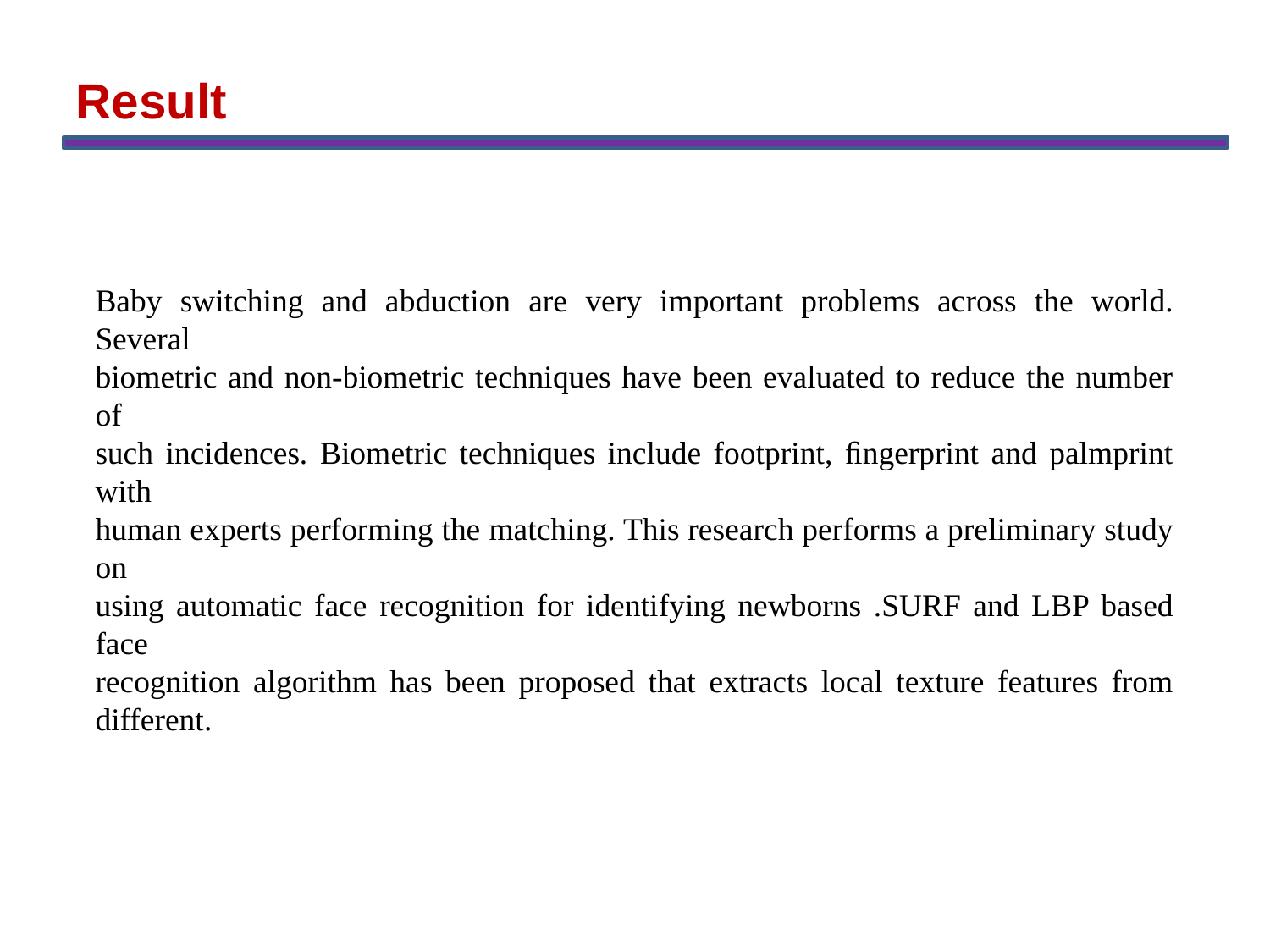

Result

# Baby switching and abduction are very important problems across the world. Several
biometric and non-biometric techniques have been evaluated to reduce the number of
such incidences. Biometric techniques include footprint, ﬁngerprint and palmprint with
human experts performing the matching. This research performs a preliminary study on
using automatic face recognition for identifying newborns .SURF and LBP based face
recognition algorithm has been proposed that extracts local texture features from different.